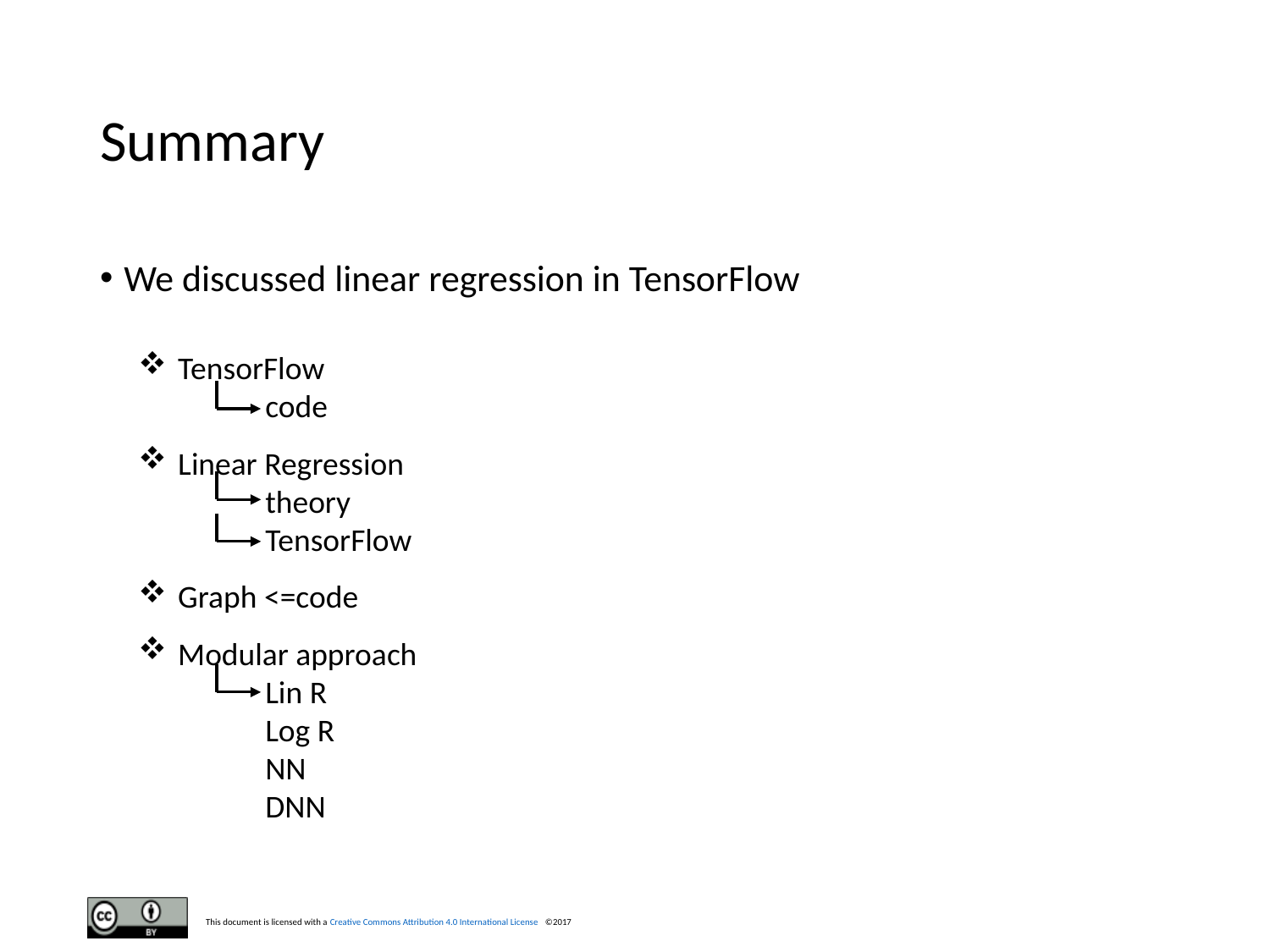

# Summary
We discussed linear regression in TensorFlow
TensorFlow
	code
Linear Regression
	theory
	TensorFlow
Graph <=code
Modular approach
	Lin R
	Log R
	NN
	DNN